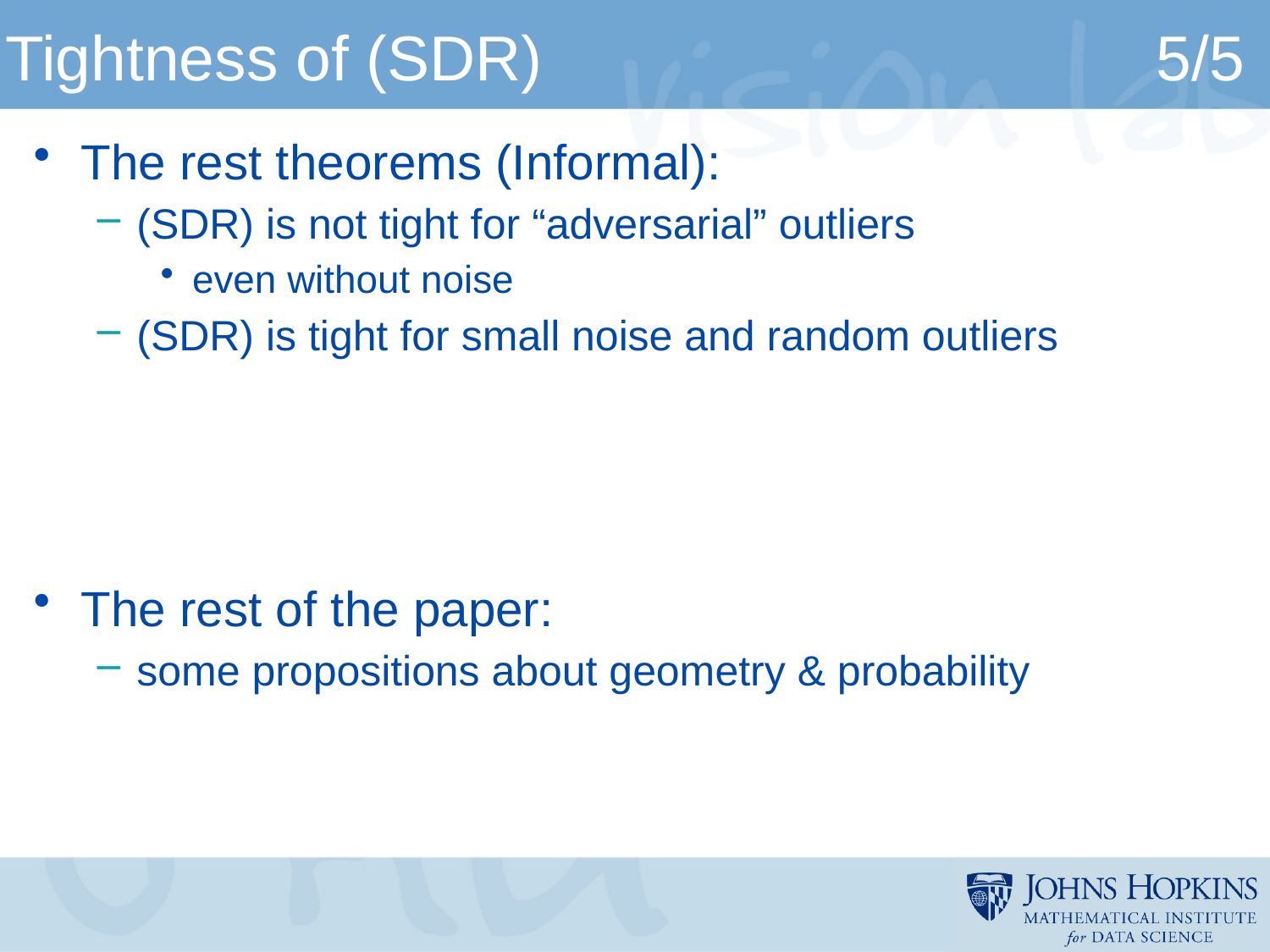

# Tightness of (SDR)                                   5/5
The rest theorems (Informal):
(SDR) is not tight for “adversarial” outliers
even without noise
(SDR) is tight for small noise and random outliers

The rest of the paper:
some propositions about geometry & probability